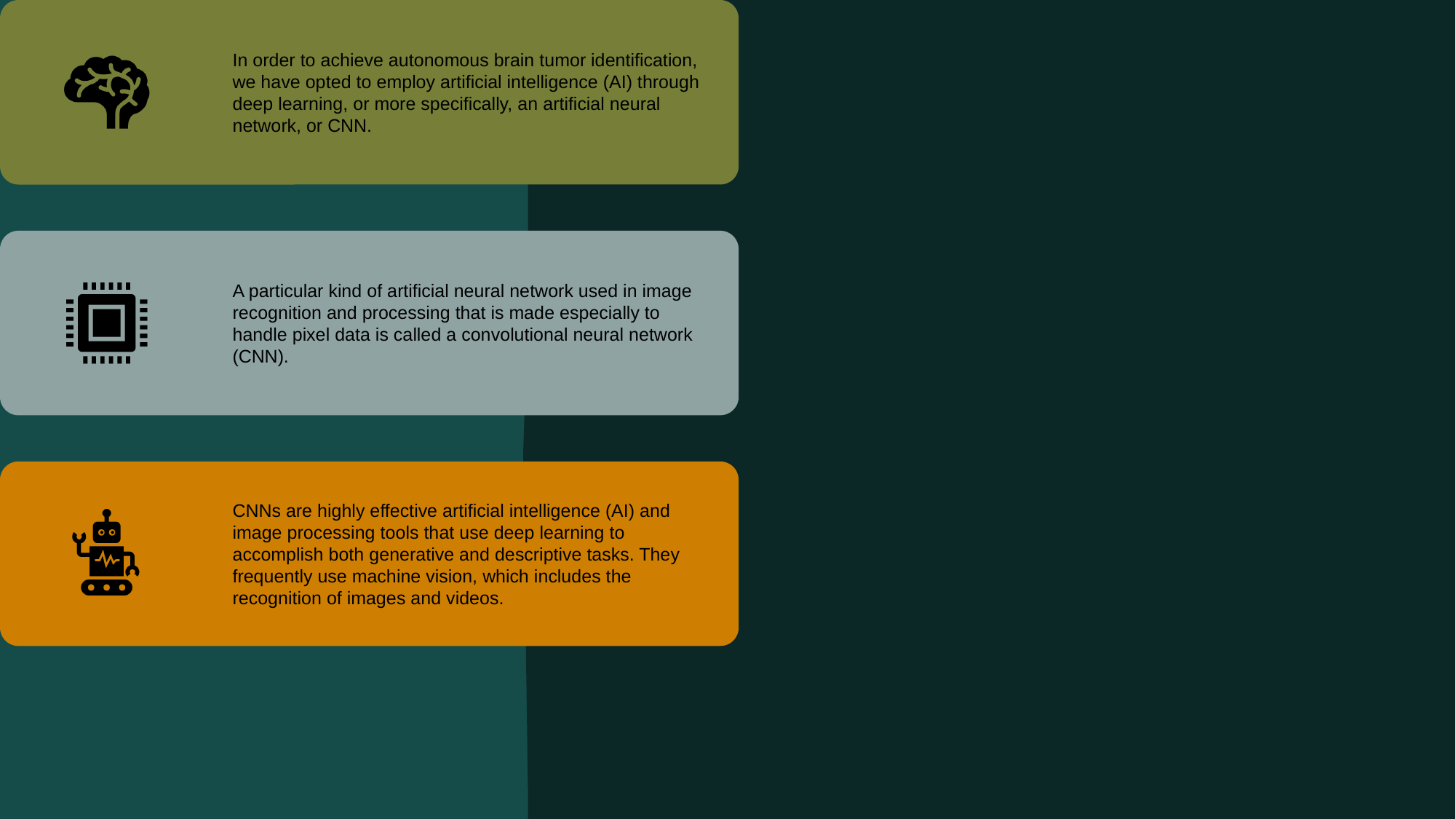

# Approach
In order to achieve autonomous brain tumor identification, we have opted to employ artificial intelligence (AI) through deep learning, or more specifically, an artificial neural network, or CNN.
A particular kind of artificial neural network used in image recognition and processing that is made especially to handle pixel data is called a convolutional neural network (CNN).
CNNs are highly effective artificial intelligence (AI) and image processing tools that use deep learning to accomplish both generative and descriptive tasks. They frequently use machine vision, which includes the recognition of images and videos.